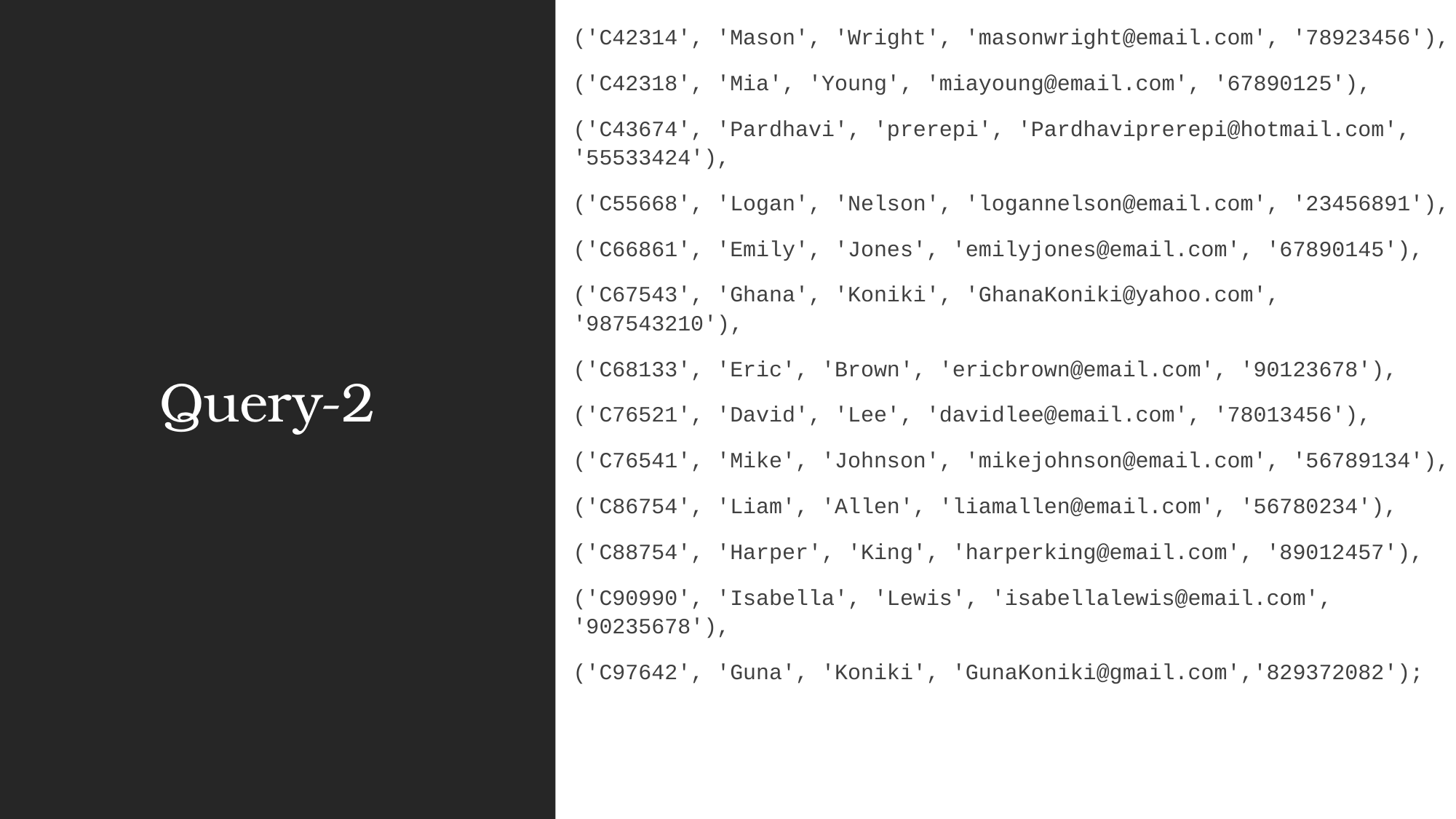

('C42314', 'Mason', 'Wright', 'masonwright@email.com', '78923456'),
('C42318', 'Mia', 'Young', 'miayoung@email.com', '67890125'),
('C43674', 'Pardhavi', 'prerepi', 'Pardhaviprerepi@hotmail.com', '55533424'),
('C55668', 'Logan', 'Nelson', 'logannelson@email.com', '23456891'),
('C66861', 'Emily', 'Jones', 'emilyjones@email.com', '67890145'),
('C67543', 'Ghana', 'Koniki', 'GhanaKoniki@yahoo.com', '987543210'),
('C68133', 'Eric', 'Brown', 'ericbrown@email.com', '90123678'),
('C76521', 'David', 'Lee', 'davidlee@email.com', '78013456'),
('C76541', 'Mike', 'Johnson', 'mikejohnson@email.com', '56789134'),
('C86754', 'Liam', 'Allen', 'liamallen@email.com', '56780234'),
('C88754', 'Harper', 'King', 'harperking@email.com', '89012457'),
('C90990', 'Isabella', 'Lewis', 'isabellalewis@email.com', '90235678'),
('C97642', 'Guna', 'Koniki', 'GunaKoniki@gmail.com','829372082');

# Query-2